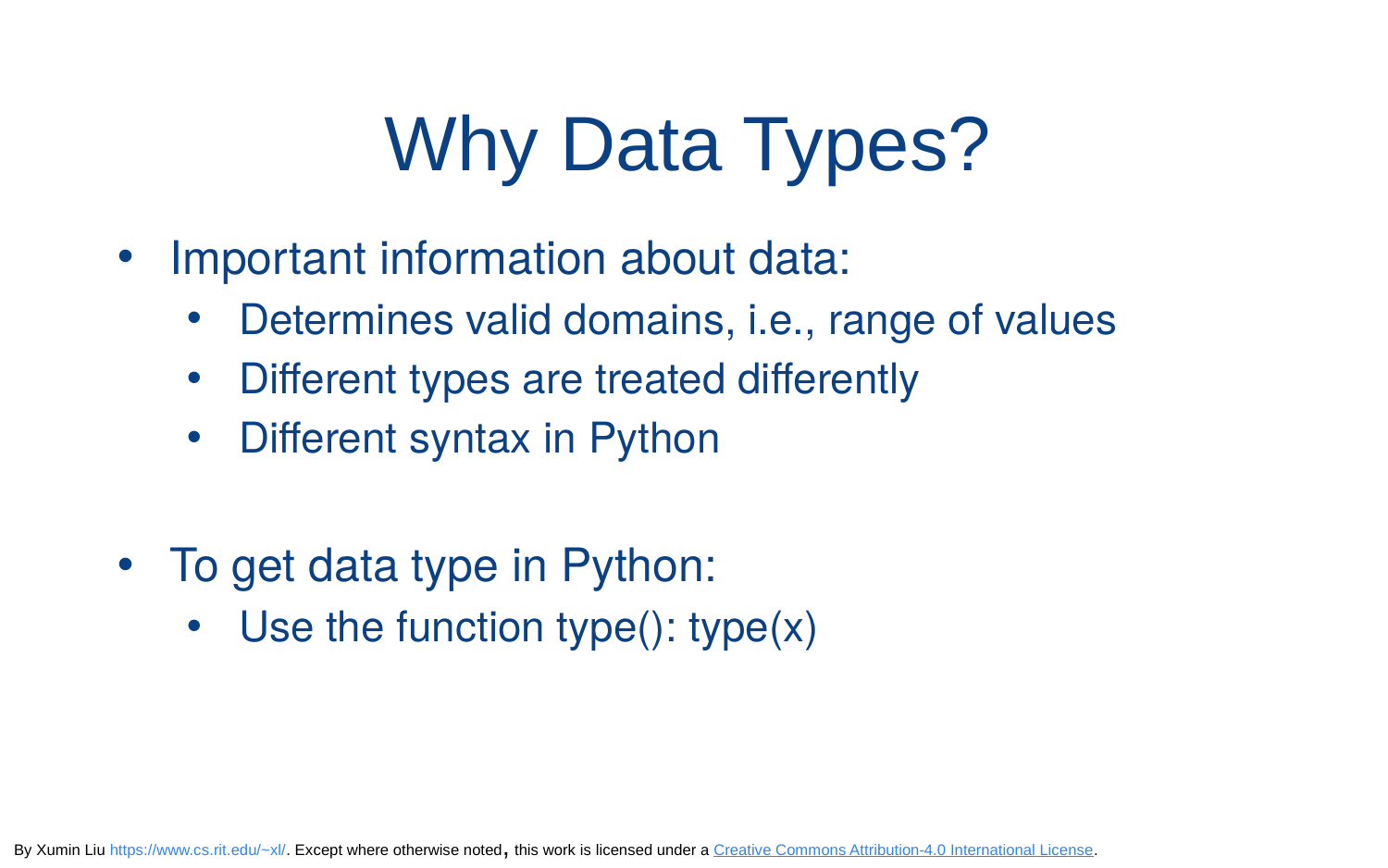

# Why Data Types?
Important information about data:
Determines valid domains, i.e., range of values
Different types are treated differently
Different syntax in Python

To get data type in Python:
Use the function type(): type(x)